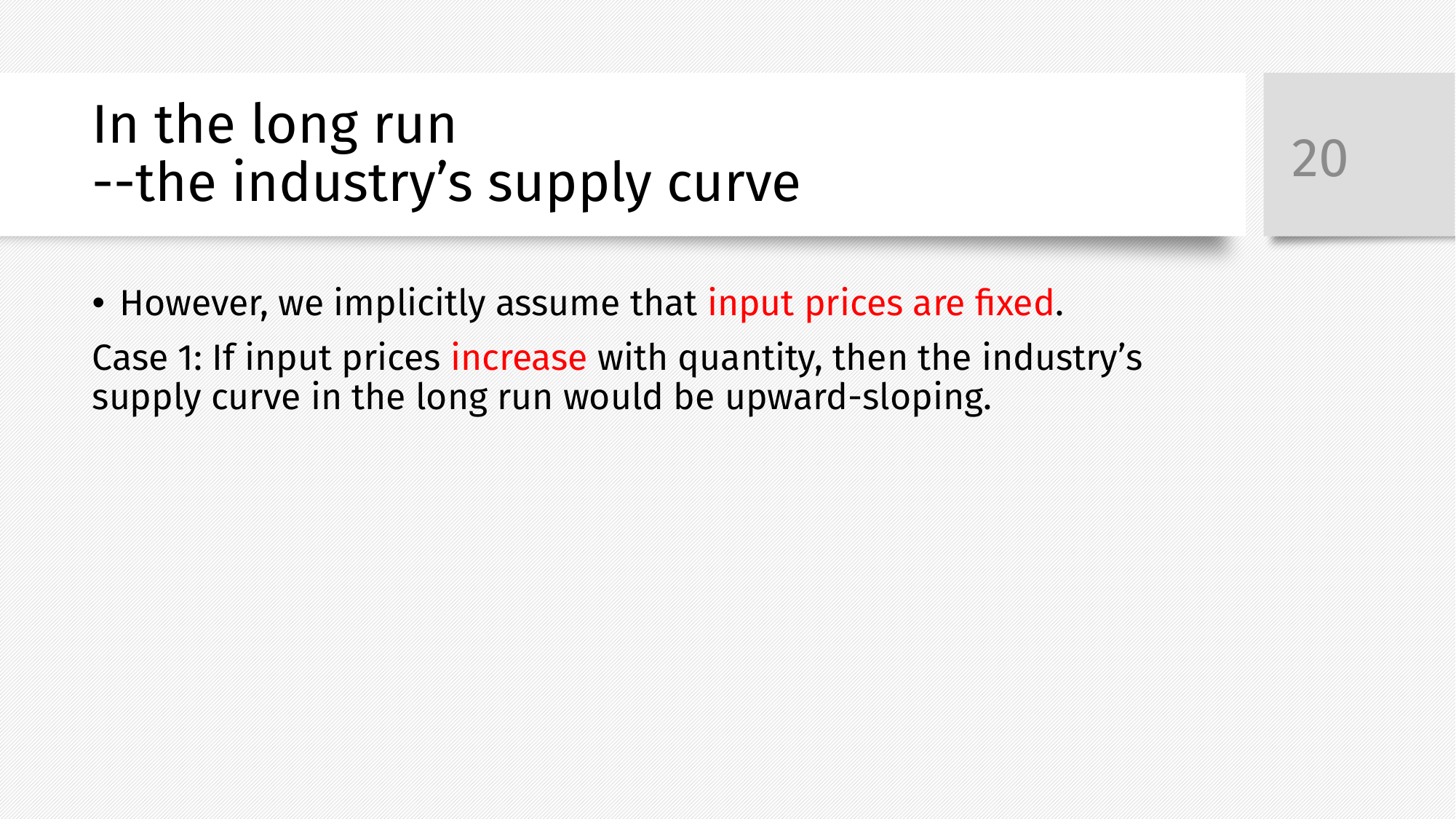

20
# In the long run --the industry’s supply curve
However, we implicitly assume that input prices are fixed.
Case 1: If input prices increase with quantity, then the industry’s supply curve in the long run would be upward-sloping.